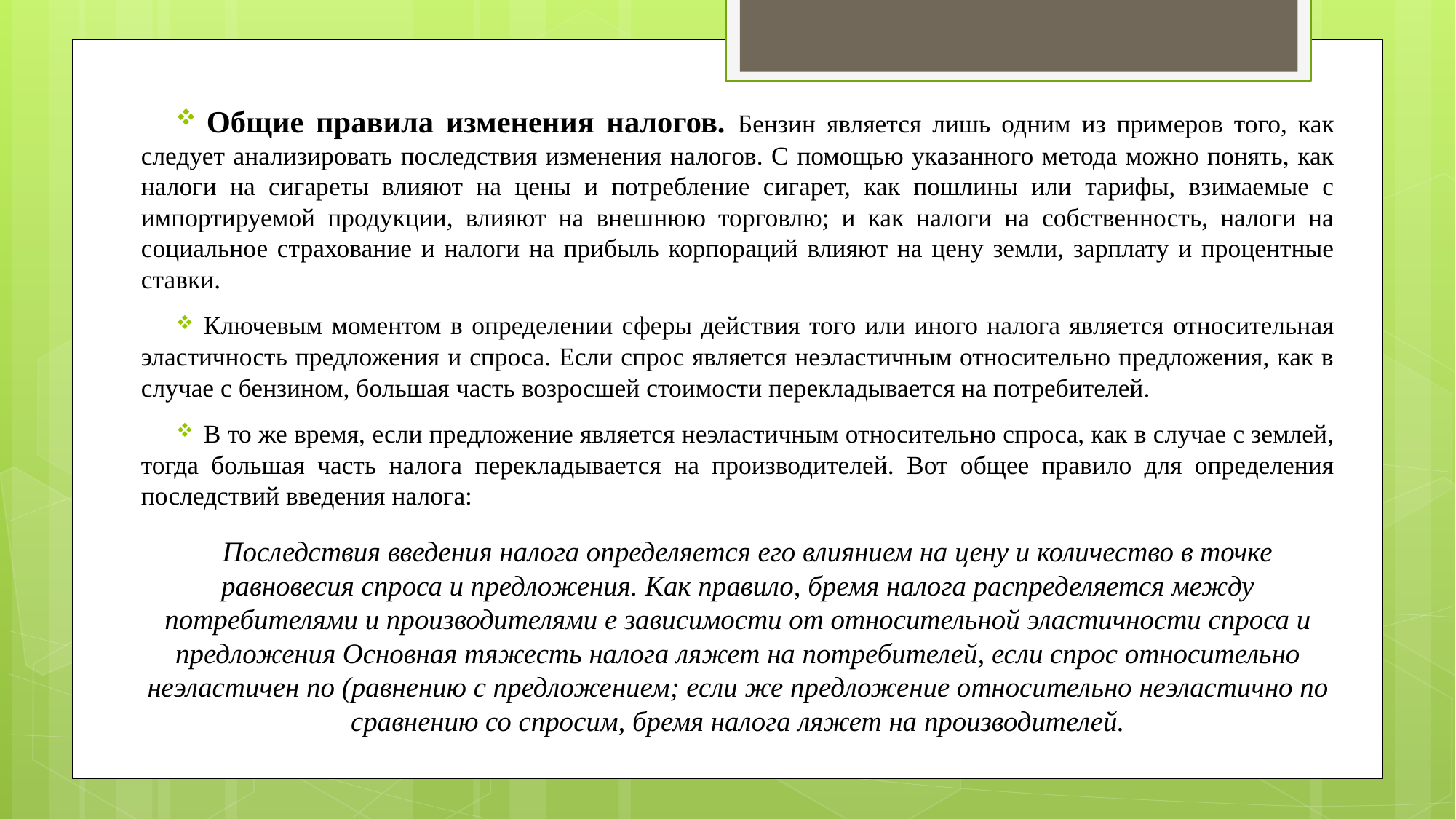

Общие правила изменения налогов. Бензин является лишь одним из примеров того, как следует анализировать последствия изменения налогов. С помощью указанного метода можно понять, как налоги на сигареты влияют на цены и потребление сигарет, как пошлины или тарифы, взимаемые с импортируемой продукции, влияют на внешнюю торговлю; и как налоги на собственность, налоги на социальное страхование и налоги на прибыль корпораций влияют на цену земли, зарплату и процентные ставки.
Ключевым моментом в определении сферы действия того или иного налога является относительная эластичность предложения и спроса. Если спрос является неэластичным относительно предложения, как в случае с бензином, большая часть возросшей стоимости перекладывается на потребителей.
В то же время, если предложение является неэластичным относительно спроса, как в случае с землей, тогда большая часть налога перекладывается на производителей. Вот общее правило для определения последствий введения налога:
      Последствия введения налога определяется его влиянием на цену и количество в точке равновесия спроса и предложения. Как правило, бремя налога распределяется между потребителями и производителями е зависимости от относительной эластичности спроса и предложения Основная тяжесть налога ляжет на потребителей, если спрос относительно неэластичен по (равнению с предложением; если же предложение относительно неэластично по сравнению со спросим, бремя налога ляжет на производителей.